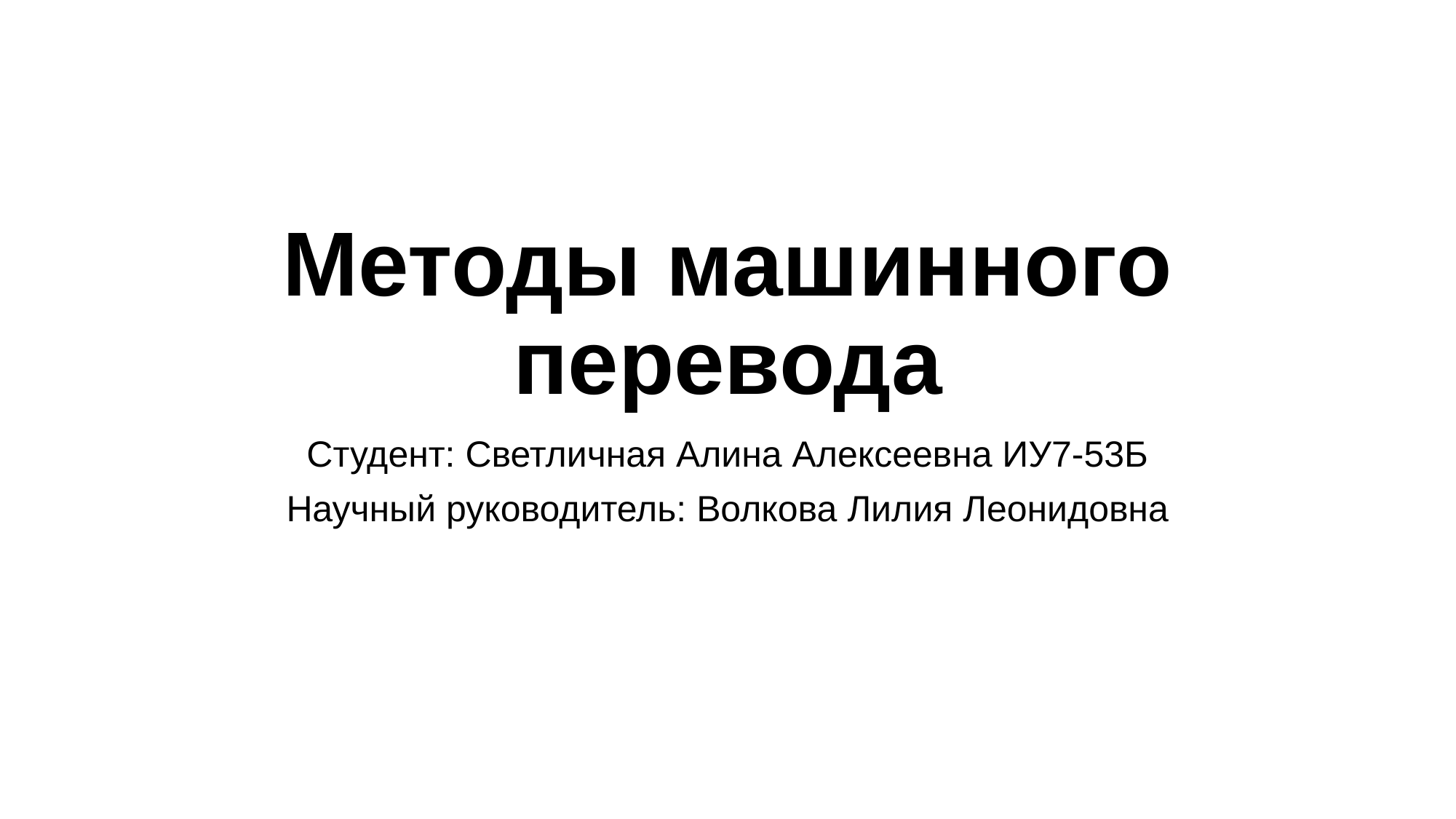

# Методы машинного перевода
Студент: Светличная Алина Алексеевна ИУ7-53Б
Научный руководитель: Волкова Лилия Леонидовна